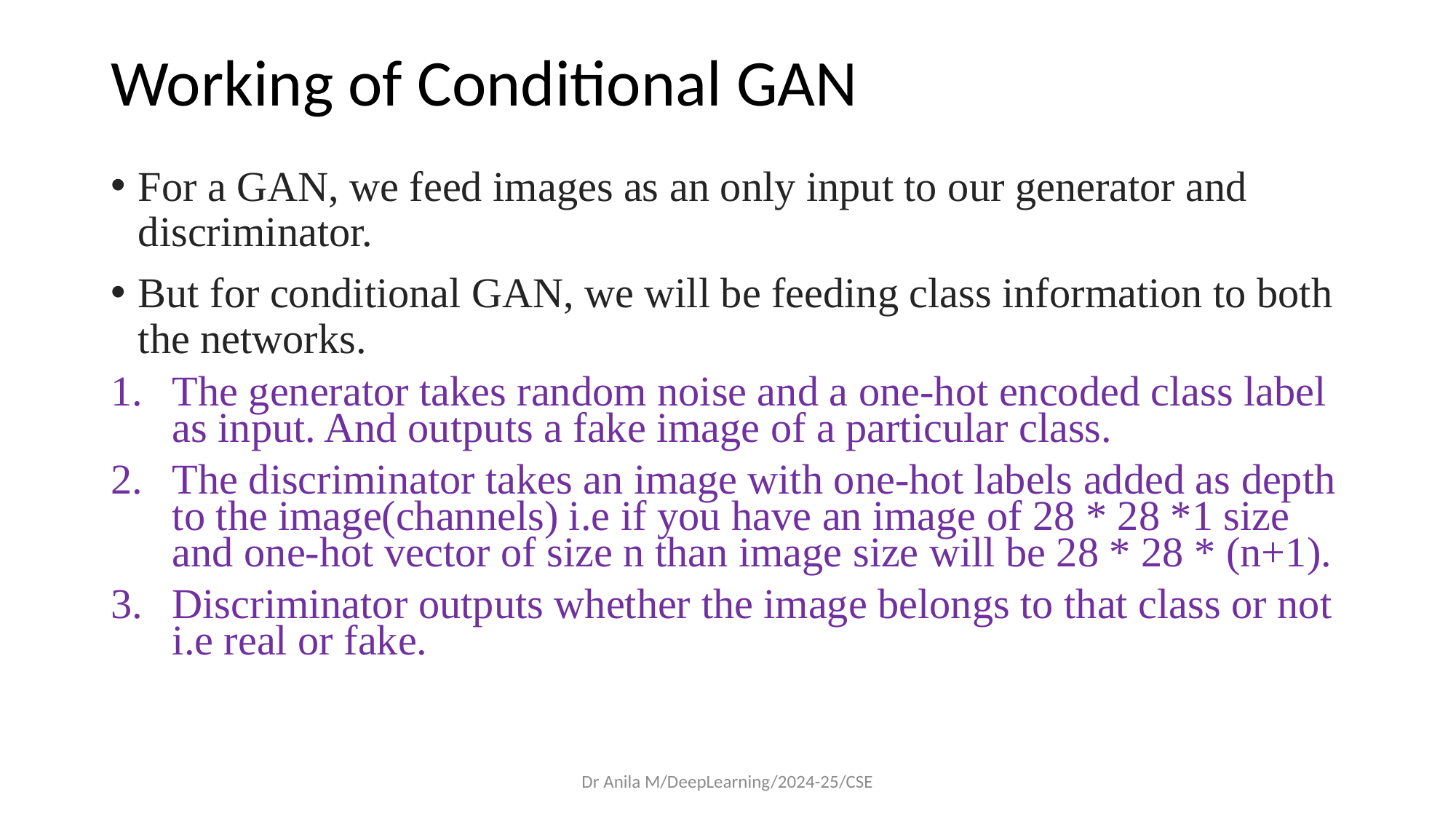

# Working of Conditional GAN
For a GAN, we feed images as an only input to our generator and discriminator.
But for conditional GAN, we will be feeding class information to both the networks.
The generator takes random noise and a one-hot encoded class label as input. And outputs a fake image of a particular class.
The discriminator takes an image with one-hot labels added as depth to the image(channels) i.e if you have an image of 28 * 28 *1 size and one-hot vector of size n than image size will be 28 * 28 * (n+1).
Discriminator outputs whether the image belongs to that class or not i.e real or fake.

Dr Anila M/DeepLearning/2024-25/CSE